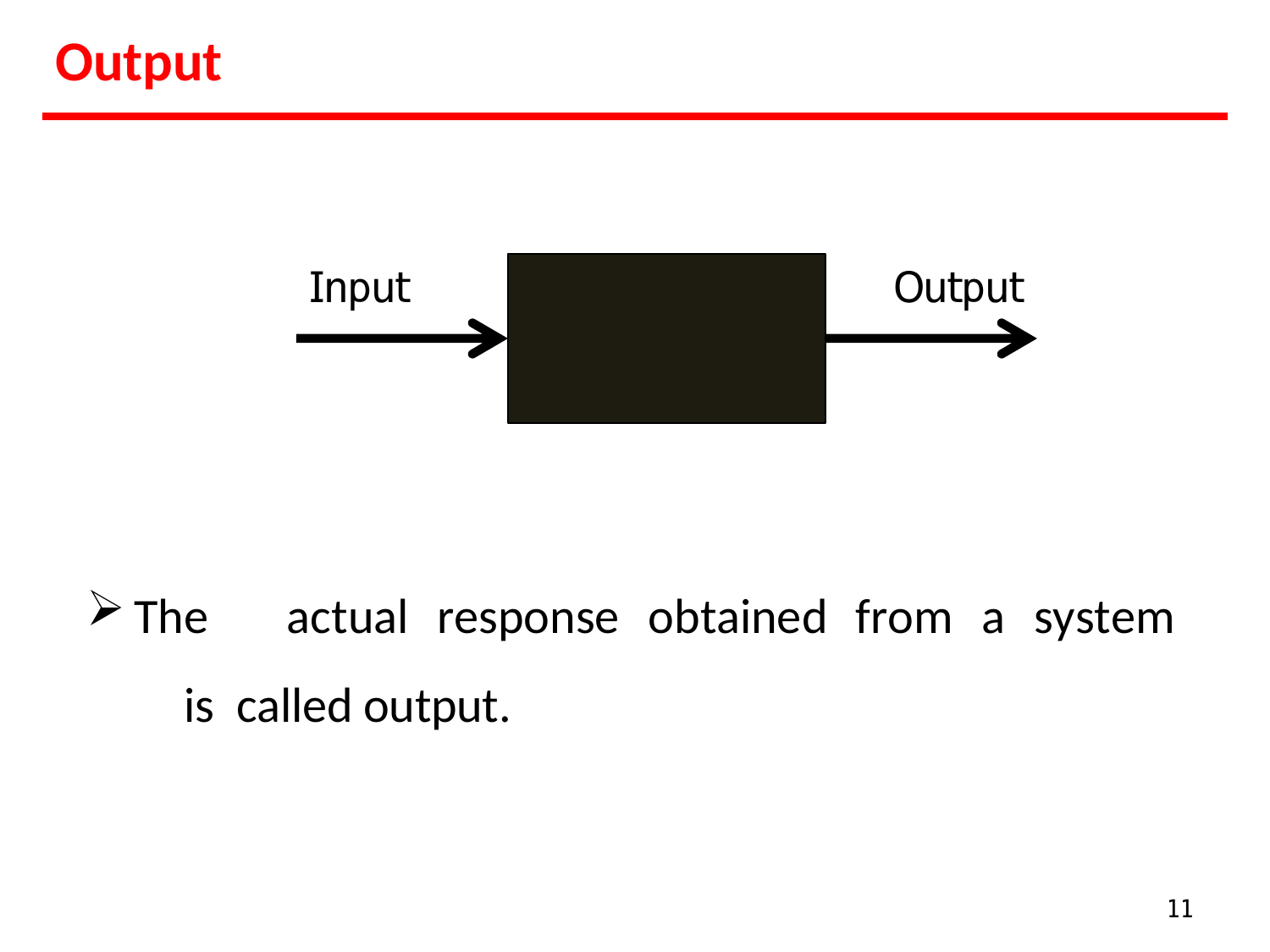

# Output

Input
Output
The	actual	response	obtained	from	a	system	is  called output.
11